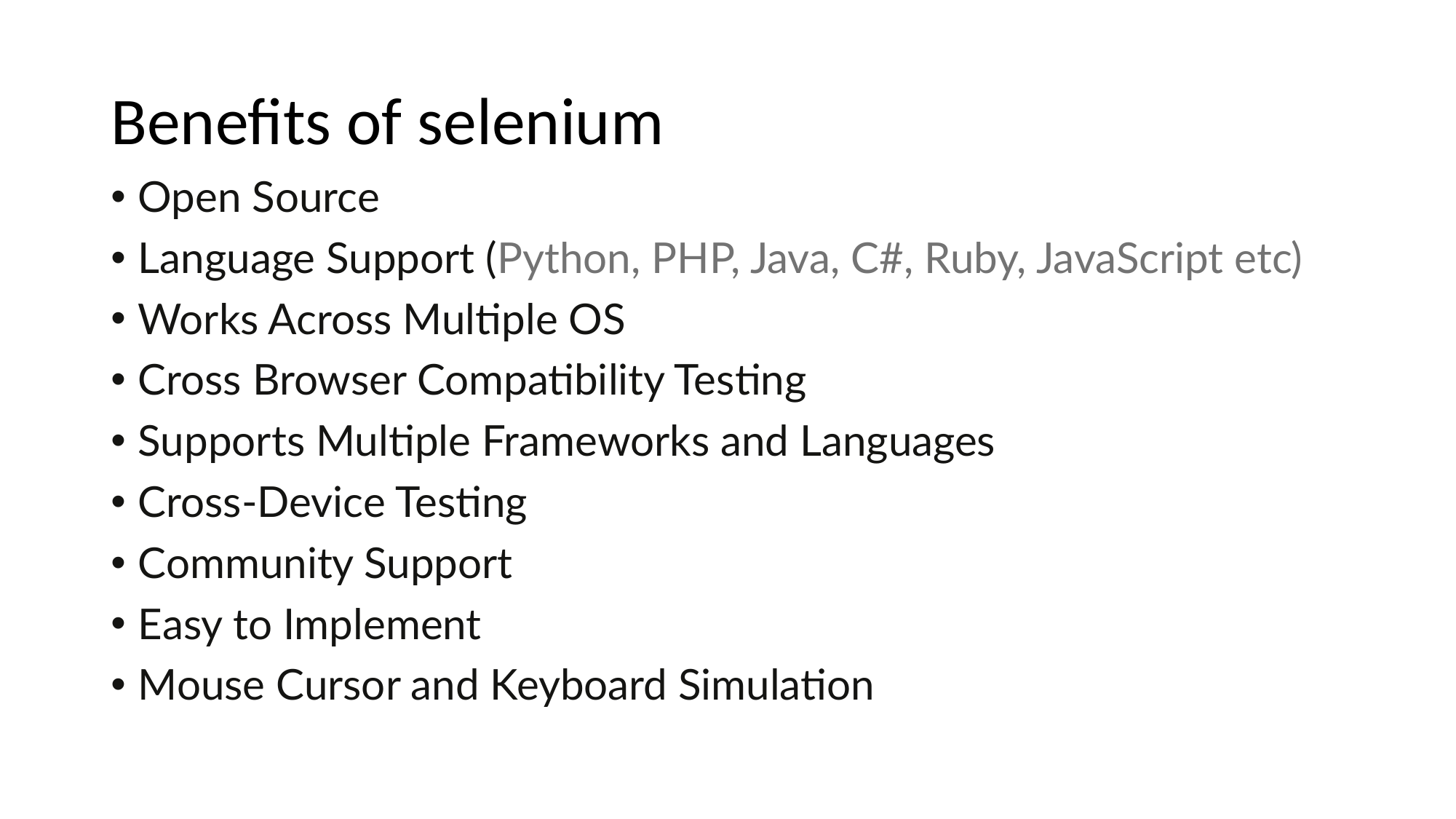

# Benefits of selenium
Open Source
Language Support (Python, PHP, Java, C#, Ruby, JavaScript etc)
Works Across Multiple OS
Cross Browser Compatibility Testing
Supports Multiple Frameworks and Languages
Cross-Device Testing
Community Support
Easy to Implement
Mouse Cursor and Keyboard Simulation